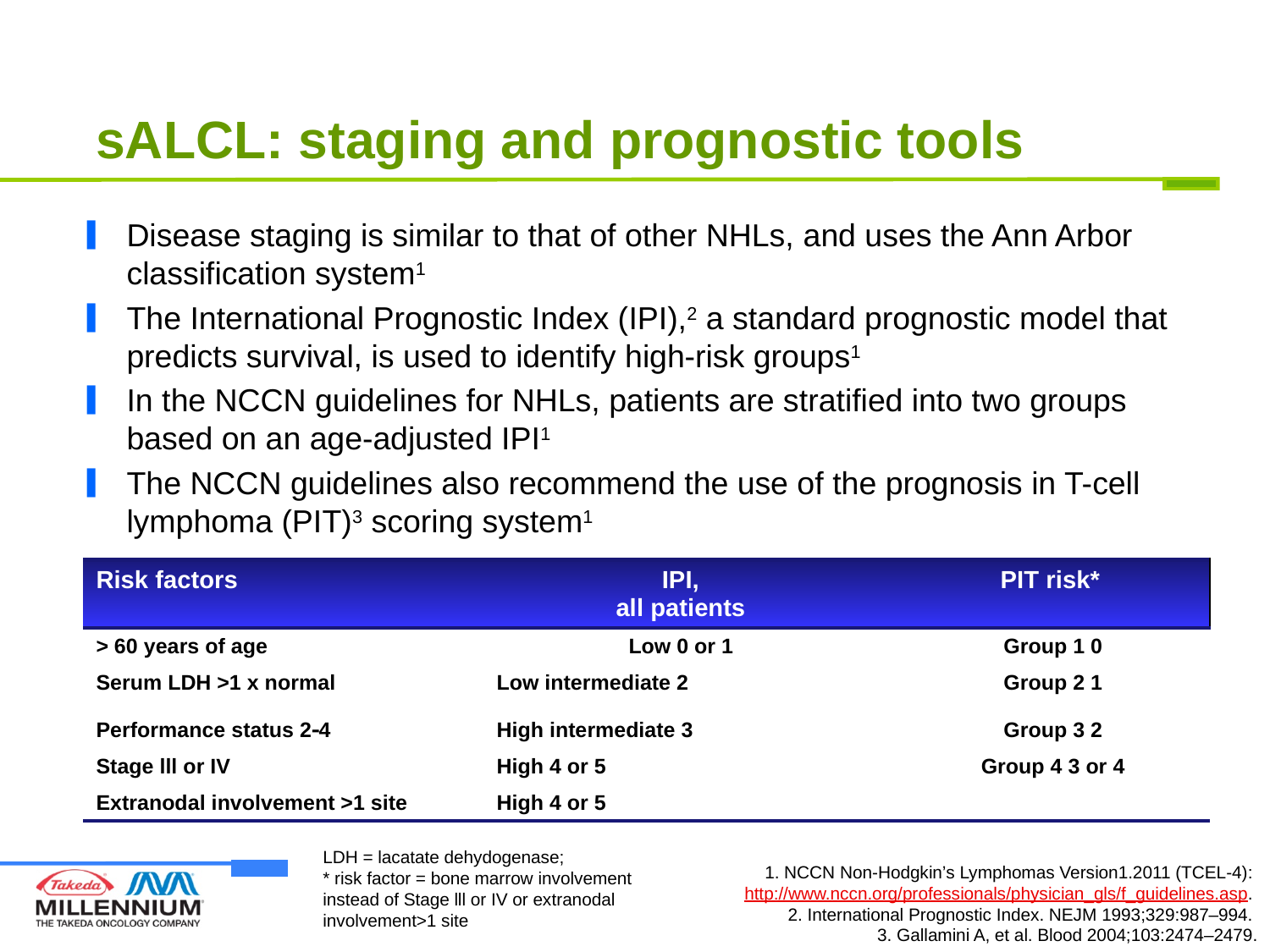

# sALCL: staging and prognostic tools
Disease staging is similar to that of other NHLs, and uses the Ann Arbor classification system1
The International Prognostic Index (IPI),2 a standard prognostic model that predicts survival, is used to identify high-risk groups1
In the NCCN guidelines for NHLs, patients are stratified into two groups based on an age-adjusted IPI1
The NCCN guidelines also recommend the use of the prognosis in T-cell lymphoma (PIT)3 scoring system1
| Risk factors | IPI, all patients | PIT risk\* |
| --- | --- | --- |
| > 60 years of age | Low 0 or 1 | Group 1 0 |
| Serum LDH >1 x normal | Low intermediate 2 | Group 2 1 |
| Performance status 2−4 | High intermediate 3 | Group 3 2 |
| Stage lll or IV | High 4 or 5 | Group 4 3 or 4 |
| Extranodal involvement >1 site | High 4 or 5 |  |
LDH = lacatate dehydogenase;
* risk factor = bone marrow involvement instead of Stage lll or IV or extranodal involvement>1 site
1. NCCN Non-Hodgkin’s Lymphomas Version1.2011 (TCEL-4): http://www.nccn.org/professionals/physician_gls/f_guidelines.asp.
2. International Prognostic Index. NEJM 1993;329:987–994.
3. Gallamini A, et al. Blood 2004;103:2474–2479.